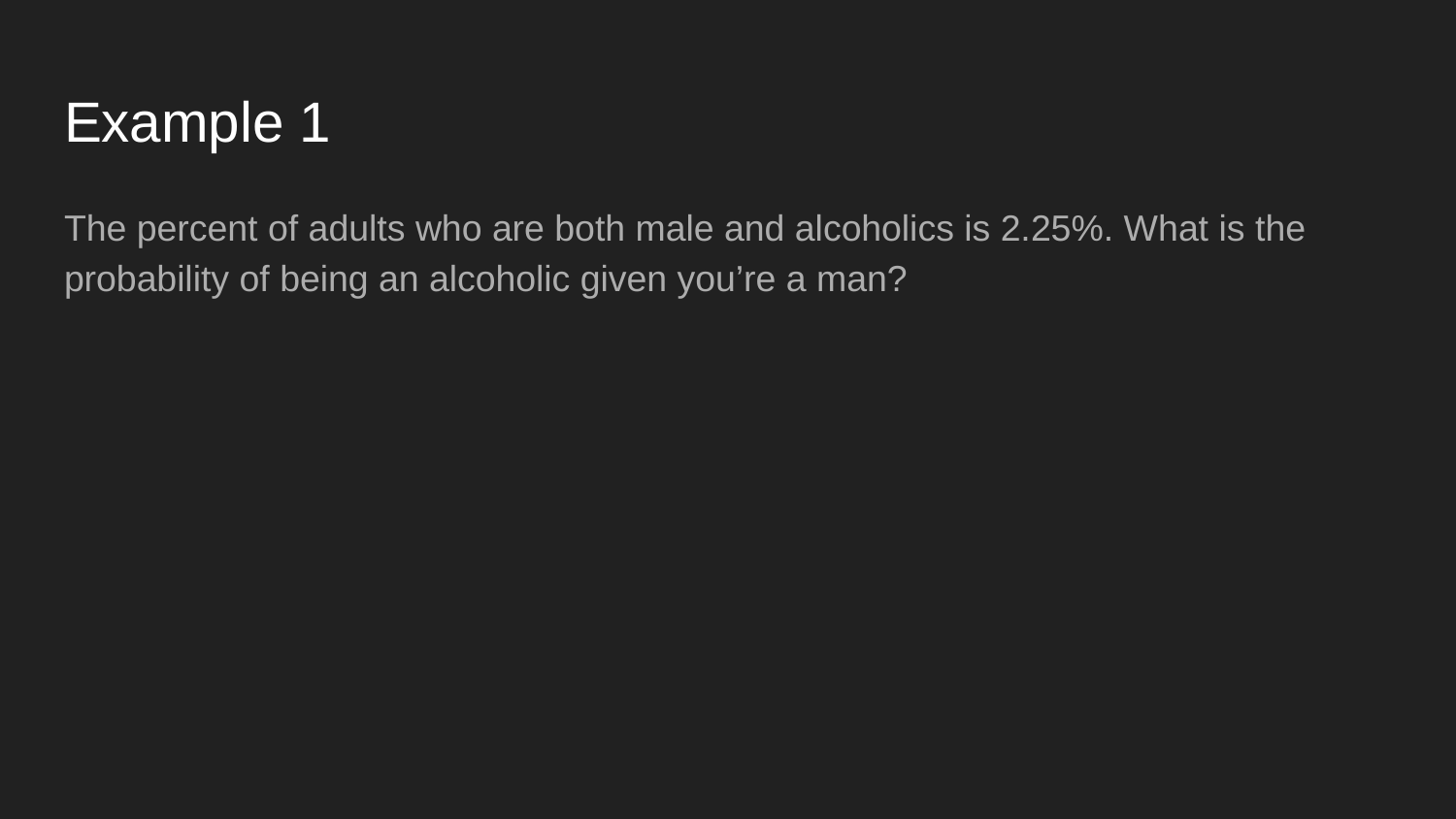

# Example 1
The percent of adults who are both male and alcoholics is 2.25%. What is the probability of being an alcoholic given you’re a man?